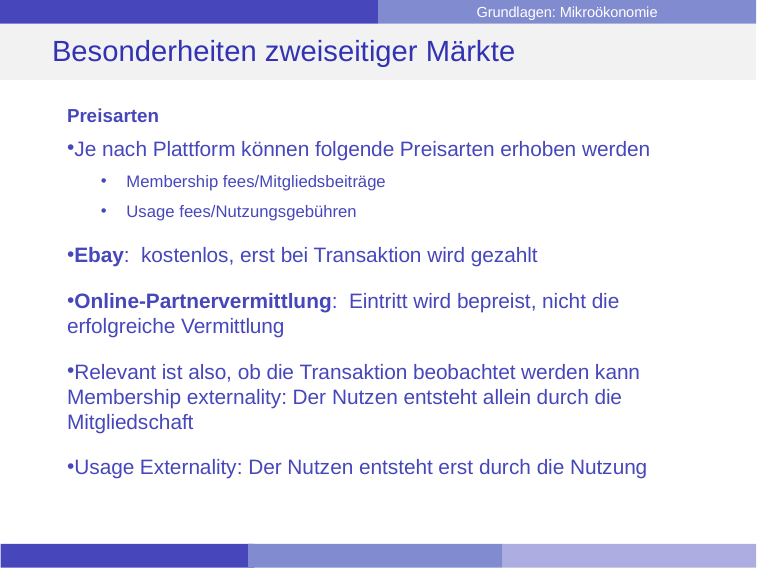

# Besonderheiten zweiseitiger Märkte
Preisarten
Je nach Plattform können folgende Preisarten erhoben werden
Membership fees/Mitgliedsbeiträge
Usage fees/Nutzungsgebühren
Ebay:  kostenlos, erst bei Transaktion wird gezahlt
Online-Partnervermittlung:  Eintritt wird bepreist, nicht die erfolgreiche Vermittlung
Relevant ist also, ob die Transaktion beobachtet werden kann Membership externality: Der Nutzen entsteht allein durch die Mitgliedschaft
Usage Externality: Der Nutzen entsteht erst durch die Nutzung